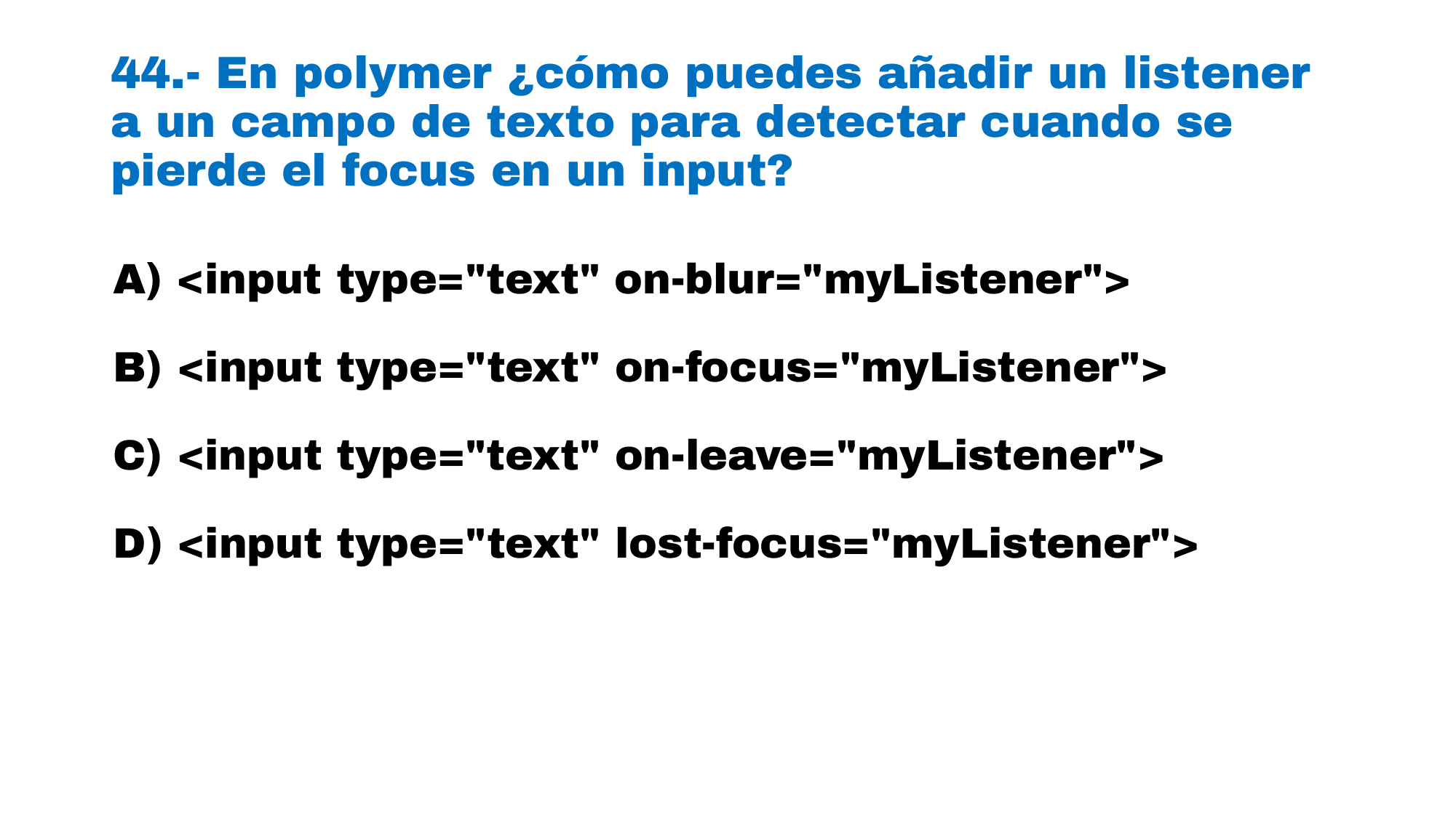

# 44.- En polymer ¿cómo puedes añadir un listener a un campo de texto para detectar cuando se pierde el focus en un input?
A) <input type="text" on-blur="myListener">

B) <input type="text" on-focus="myListener">
C) <input type="text" on-leave="myListener">
D) <input type="text" lost-focus="myListener">